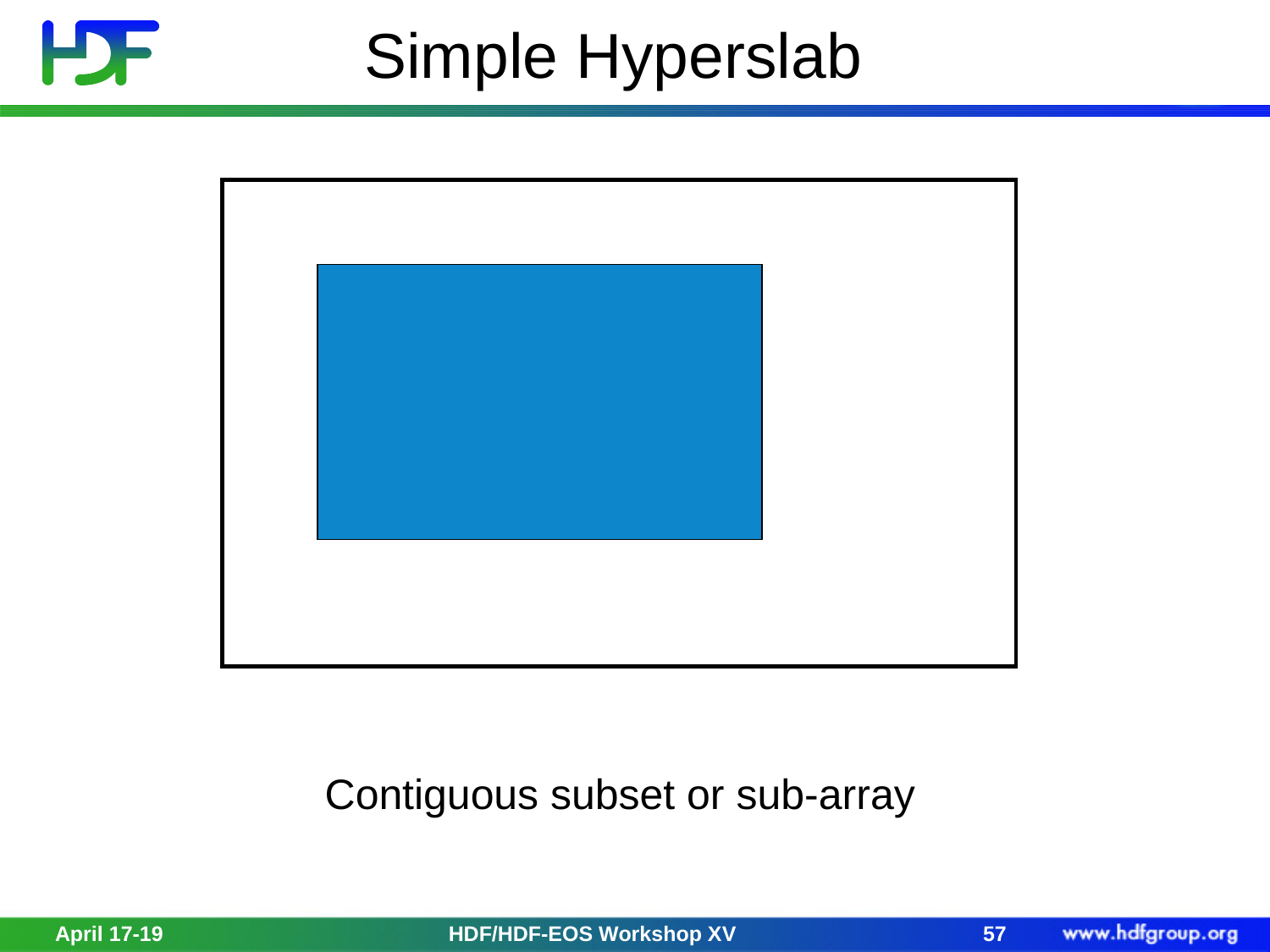

Simple Hyperslab

Contiguous subset or sub-array
April 17-19
HDF/HDF-EOS Workshop XV
57